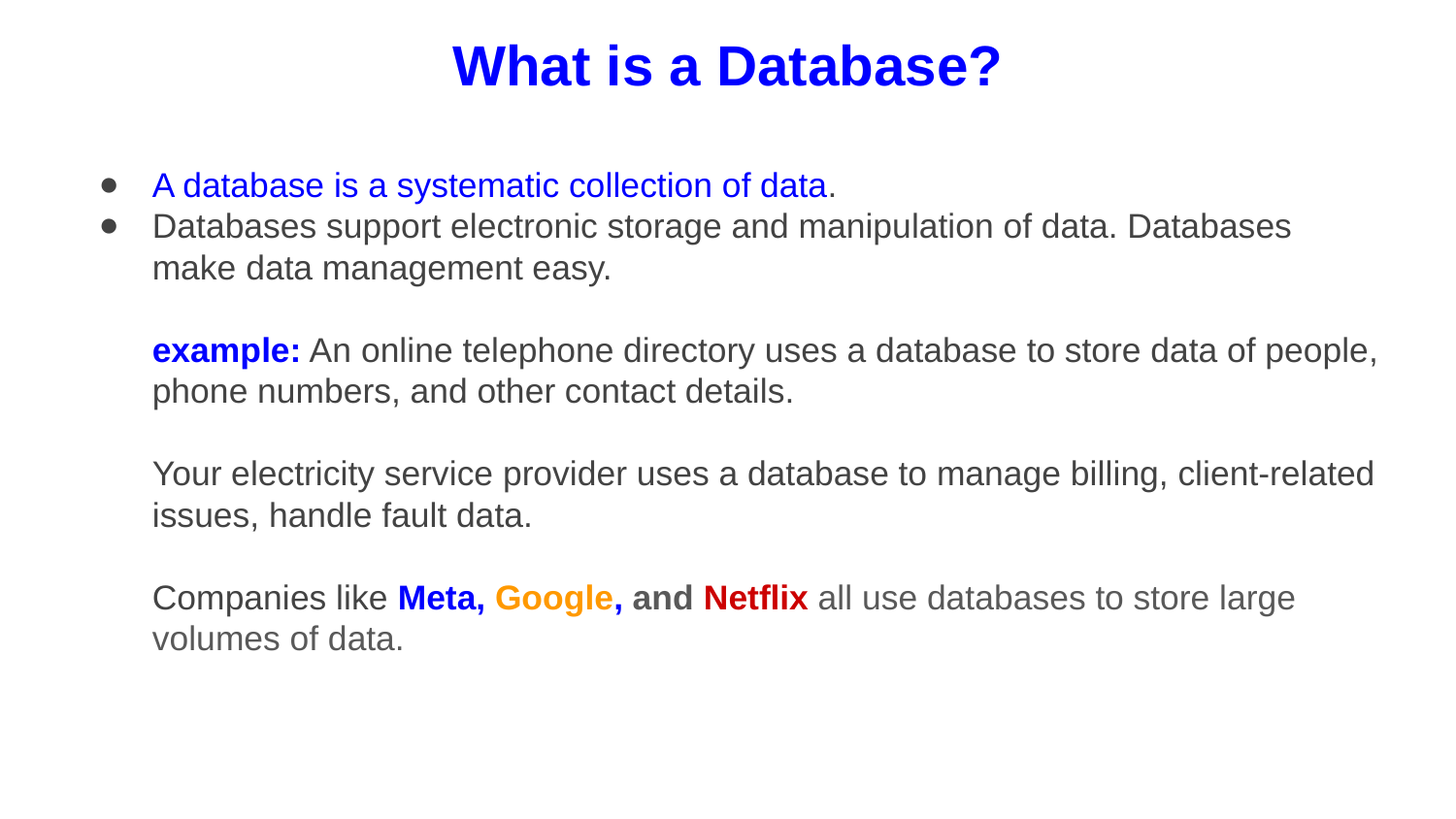

What is a Database?
A database is a systematic collection of data.
Databases support electronic storage and manipulation of data. Databases make data management easy.

example: An online telephone directory uses a database to store data of people, phone numbers, and other contact details.

Your electricity service provider uses a database to manage billing, client-related issues, handle fault data.

Companies like Meta, Google, and Netflix all use databases to store large volumes of data.